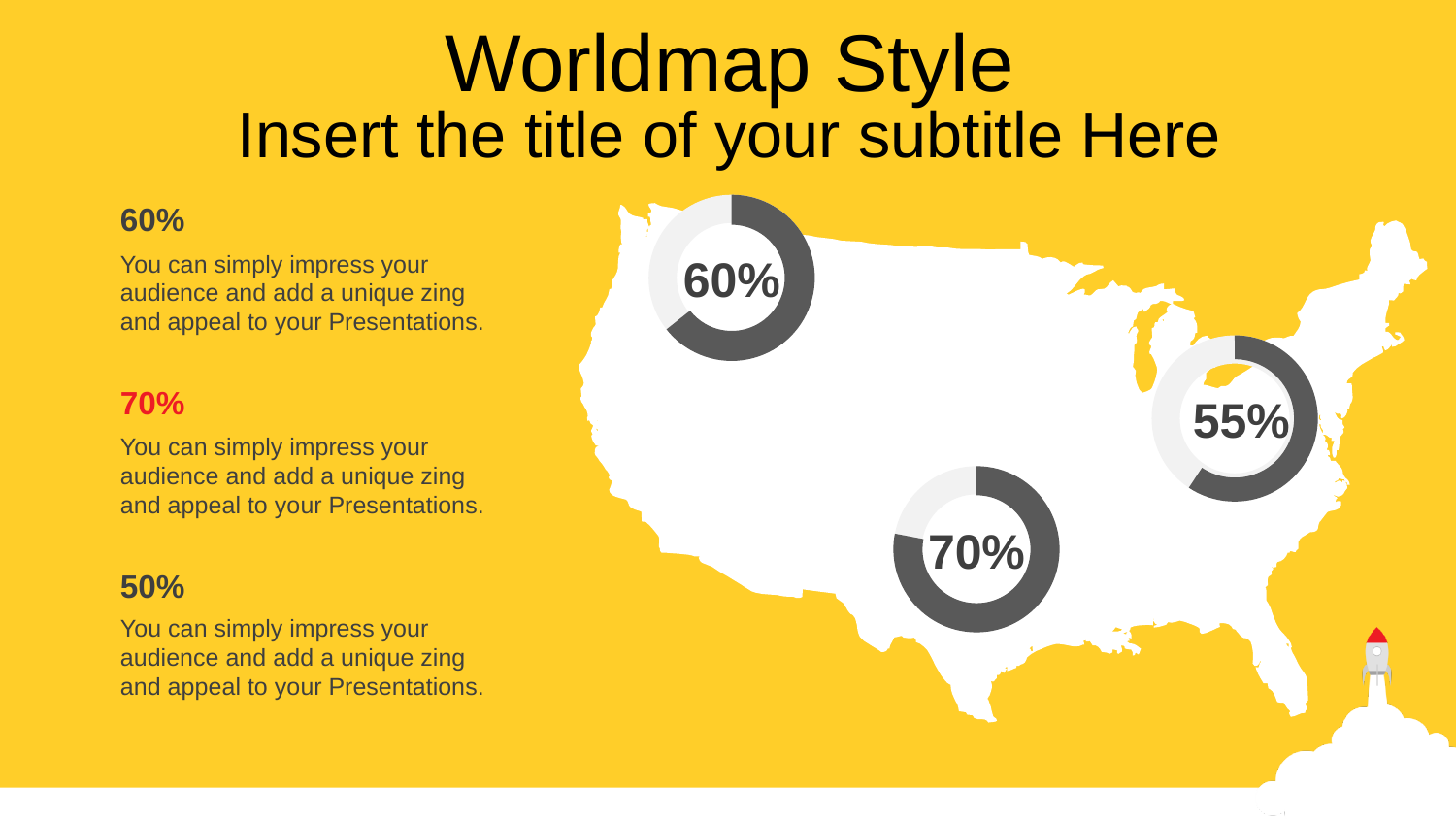

# Worldmap Style
Insert the title of your subtitle Here
60%
You can simply impress your audience and add a unique zing and appeal to your Presentations.

60%

70%
You can simply impress your audience and add a unique zing and appeal to your Presentations.
55%

70%
50%
You can simply impress your audience and add a unique zing and appeal to your Presentations.